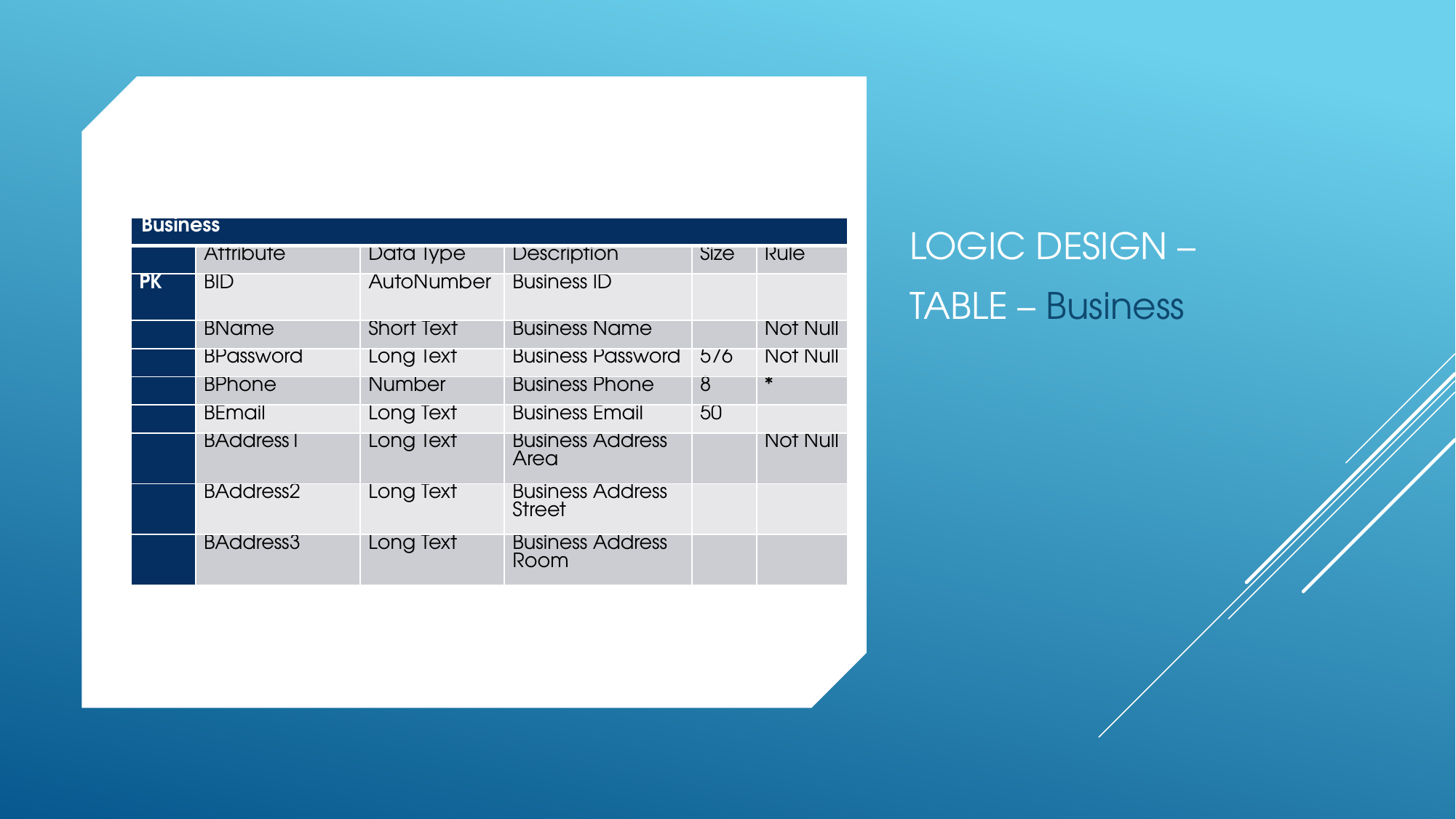

| Business |  |  |  |  |  |
| --- | --- | --- | --- | --- | --- |
|  | Attribute | Data Type | Description | Size | Rule |
| PK | BID | AutoNumber | Business ID |  |  |
|  | BName | Short Text | Business Name |  | Not Null |
|  | BPassword | Long Text | Business Password | 576 | Not Null |
|  | BPhone | Number | Business Phone | 8 | \* |
|  | BEmail | Long Text | Business Email | 50 |  |
|  | BAddress1 | Long Text | Business Address Area |  | Not Null |
|  | BAddress2 | Long Text | Business Address Street |  |  |
|  | BAddress3 | Long Text | Business Address Room |  |  |
LOGIC DESIGN –
TABLE – Business